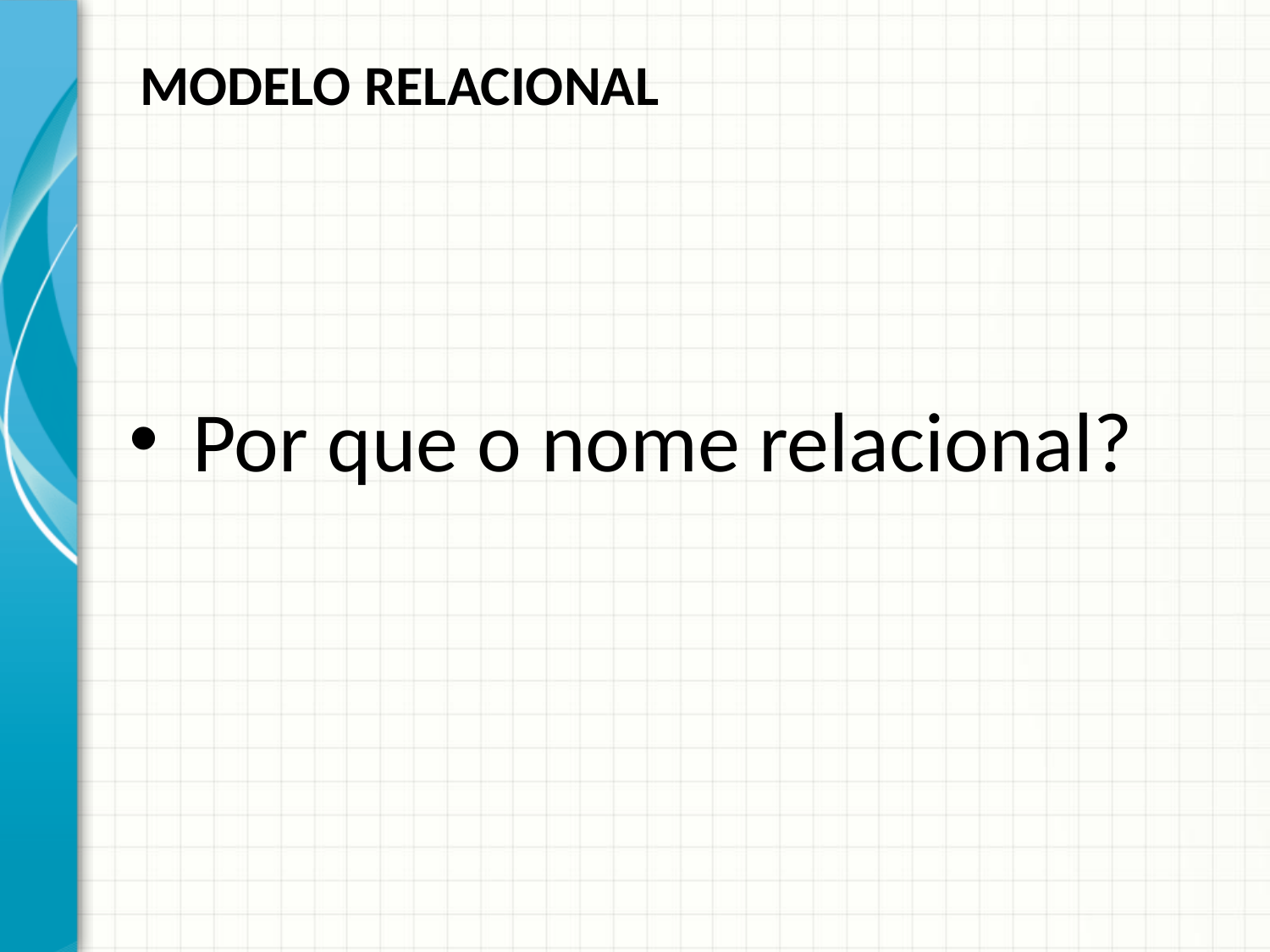

MODELO RELACIONAL

Por que o nome relacional?